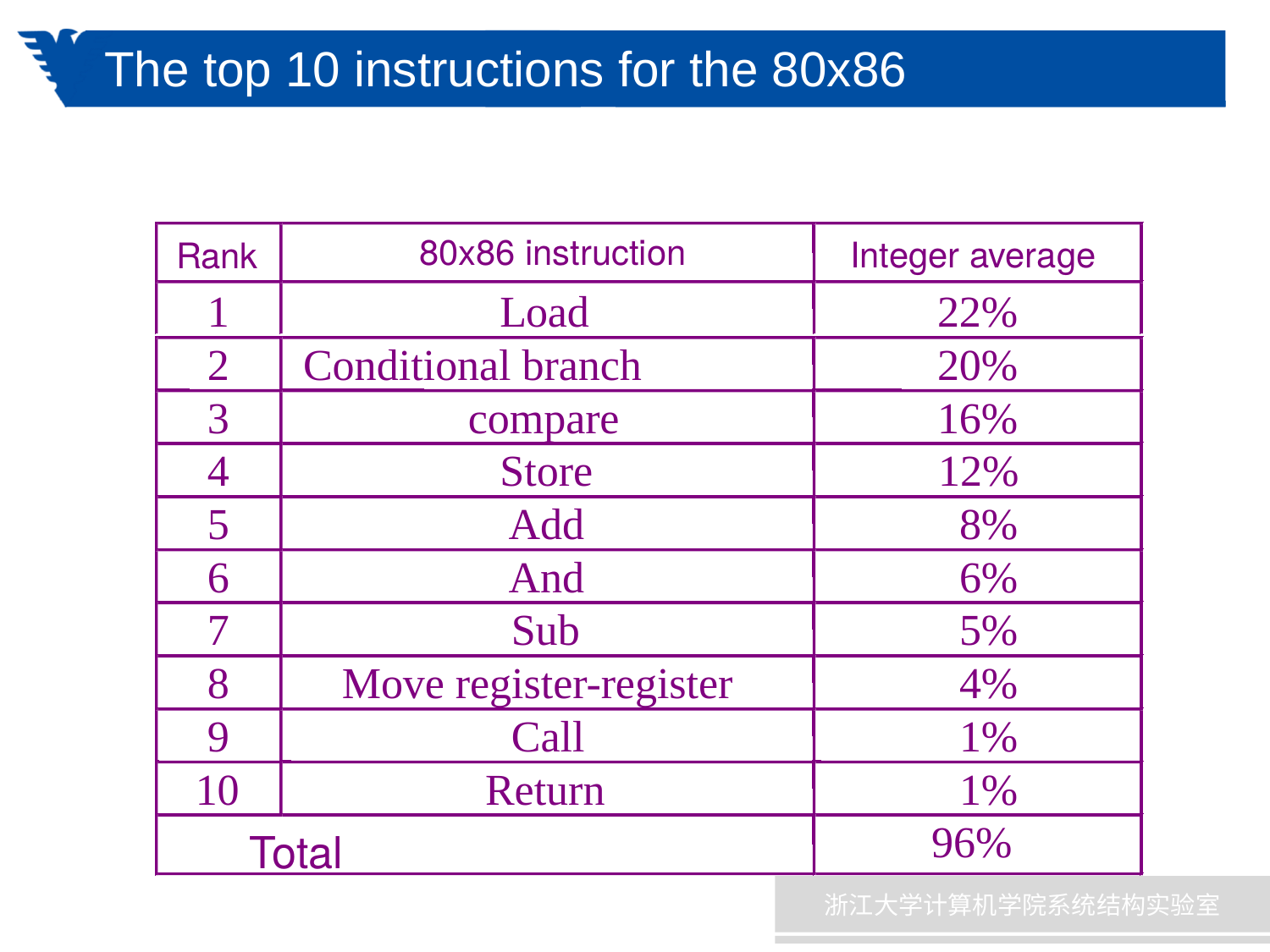

# The top 10 instructions for the 80x86

80x86 instruction
Integer average
Rank

1

L
oad

22%

2

Conditional branch

20%

3

compare

16%

4

Store

12%

5

Add

8%

6

And

6%

7

Sub

5%

8

Move register-register

4%

9

Call

1%

10

Return

1%

96%

Total